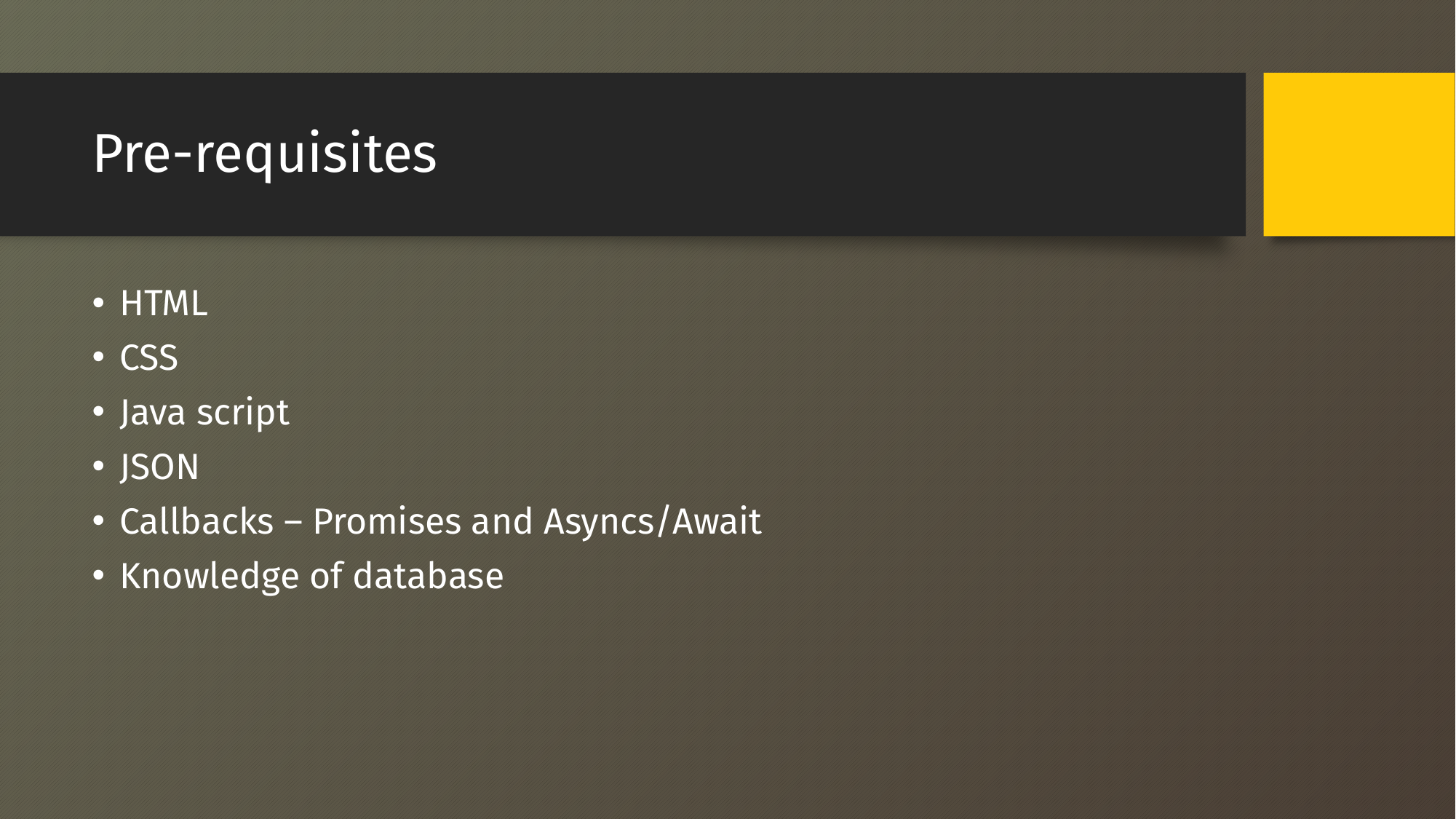

# Pre-requisites
HTML
CSS
Java script
JSON
Callbacks – Promises and Asyncs/Await
Knowledge of database